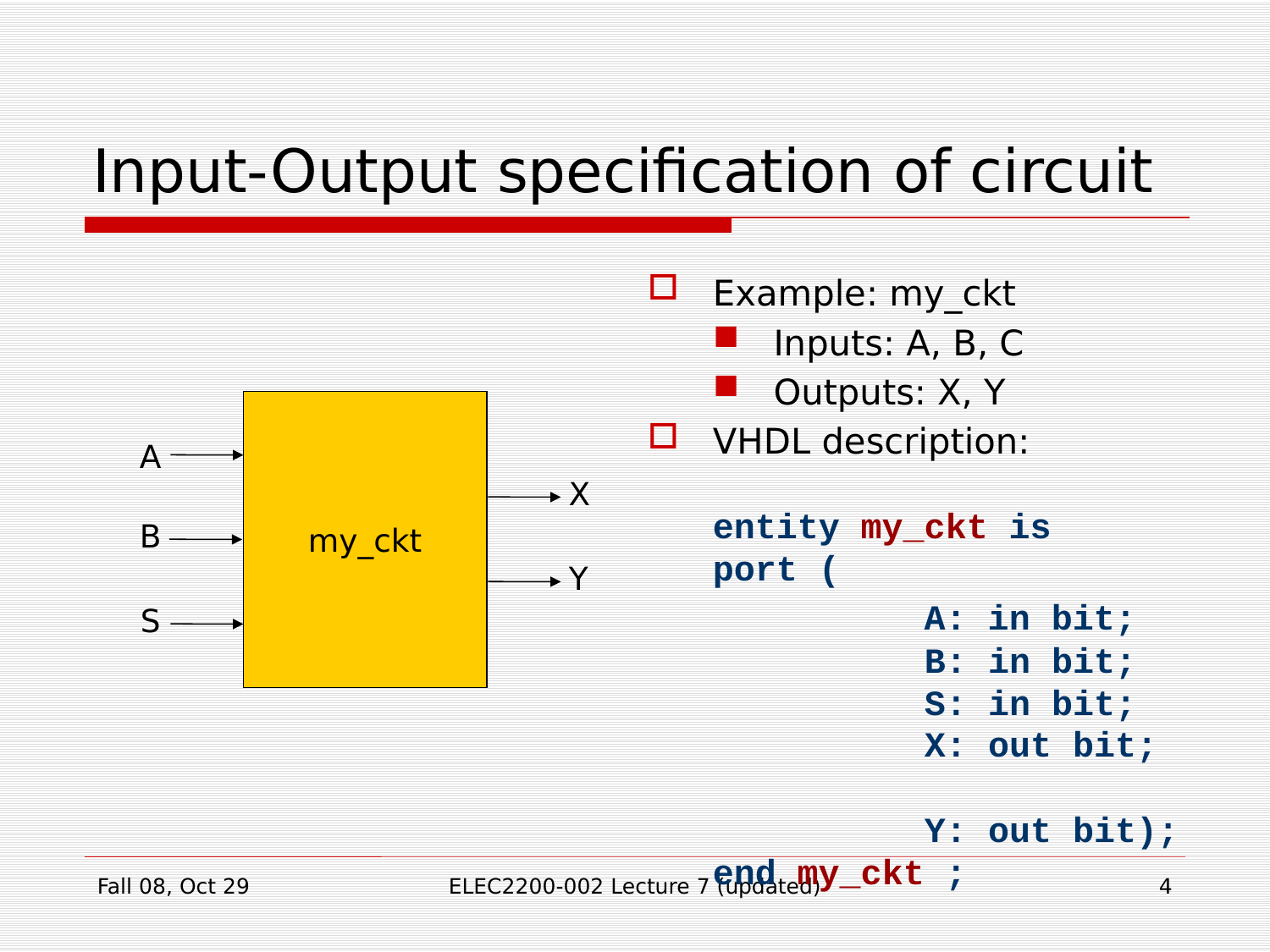

# Input-Output specification of circuit
Example: my_ckt
Inputs: A, B, C
Outputs: X, Y
VHDL description:
entity my_ckt is
port (
		    A: in bit;
	    B: in bit;
	    S: in bit;		    X: out bit;
	    Y: out bit);
end my_ckt ;
my_ckt
A

X

B

Y

S

Fall 08, Oct 29
ELEC2200-002 Lecture 7 (updated)
4